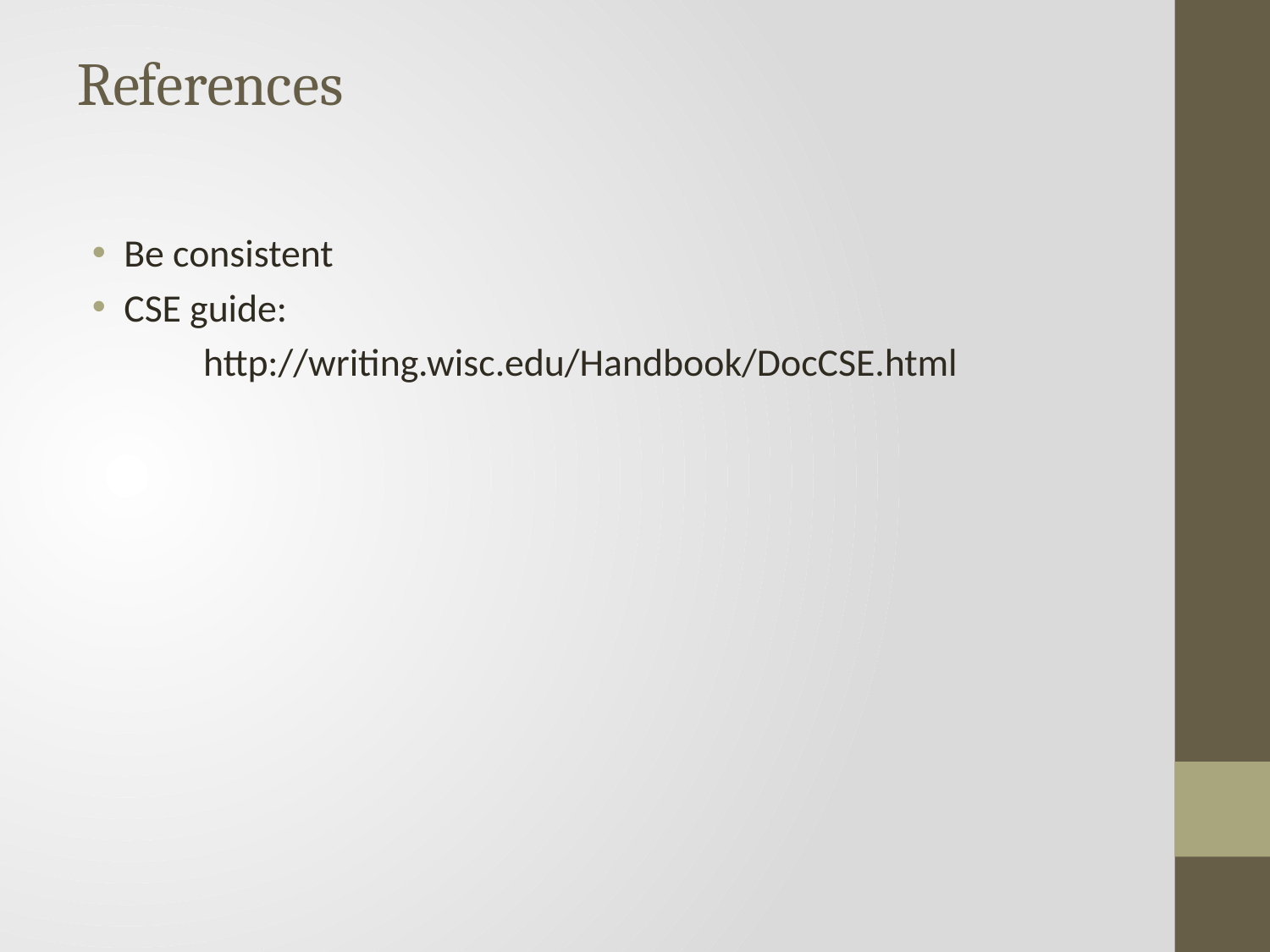

# References
Be consistent
CSE guide:
	http://writing.wisc.edu/Handbook/DocCSE.html